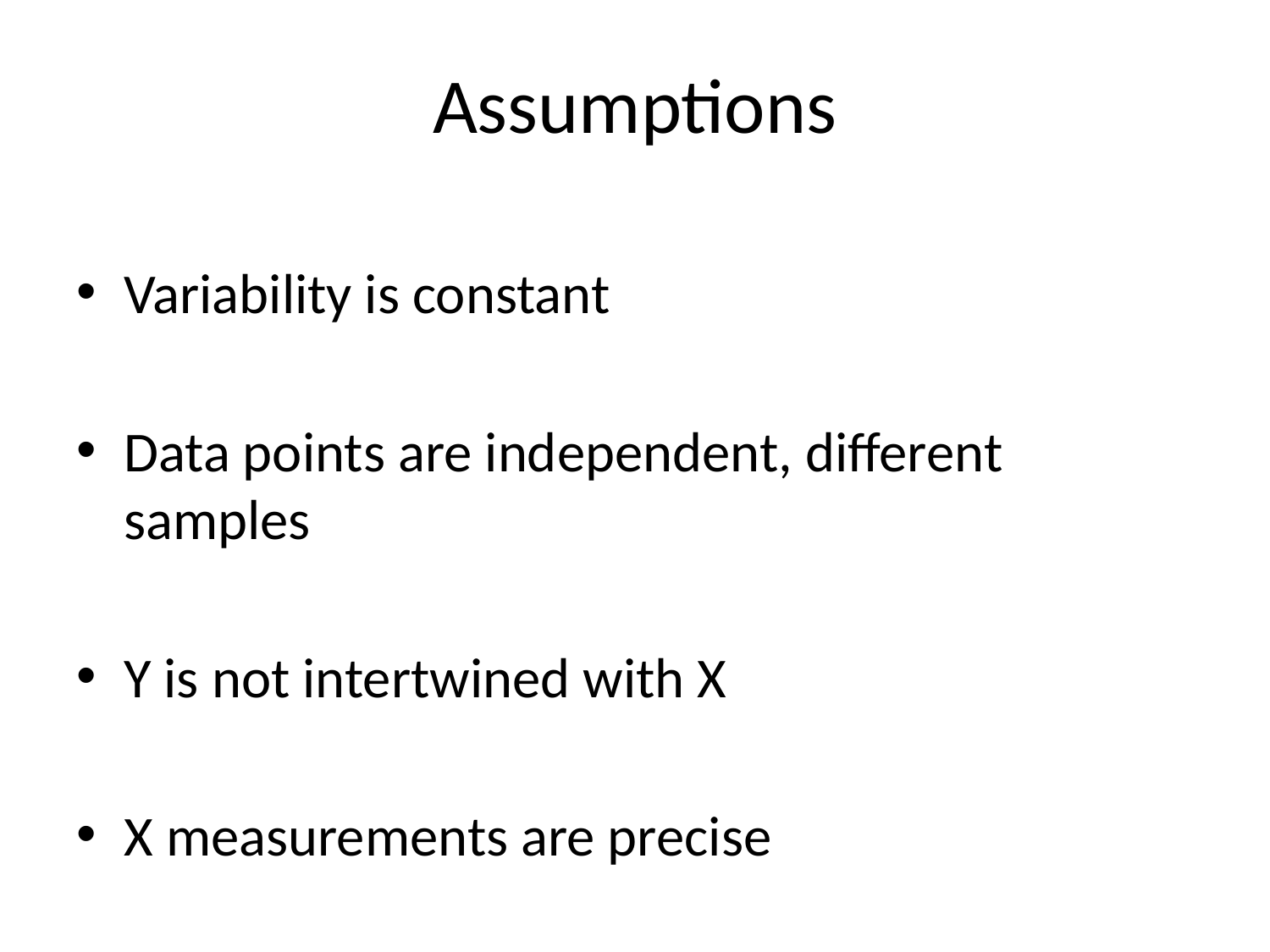

# Assumptions
Variability is constant

Data points are independent, different samples

Y is not intertwined with X

X measurements are precise